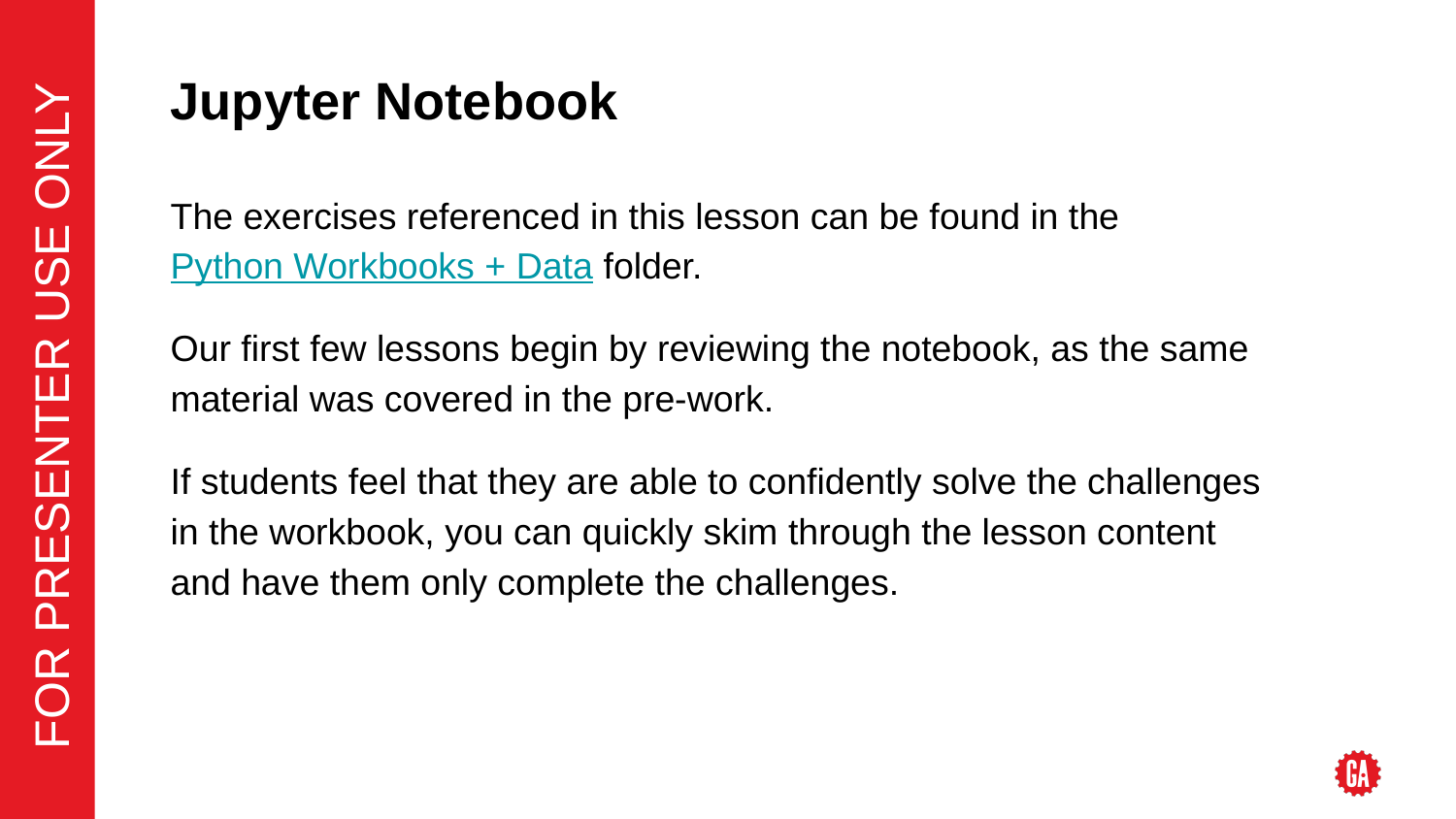

# Jupyter Notebook
The exercises referenced in this lesson can be found in the Python Workbooks + Data folder.
Our first few lessons begin by reviewing the notebook, as the same material was covered in the pre-work.
If students feel that they are able to confidently solve the challenges in the workbook, you can quickly skim through the lesson content and have them only complete the challenges.